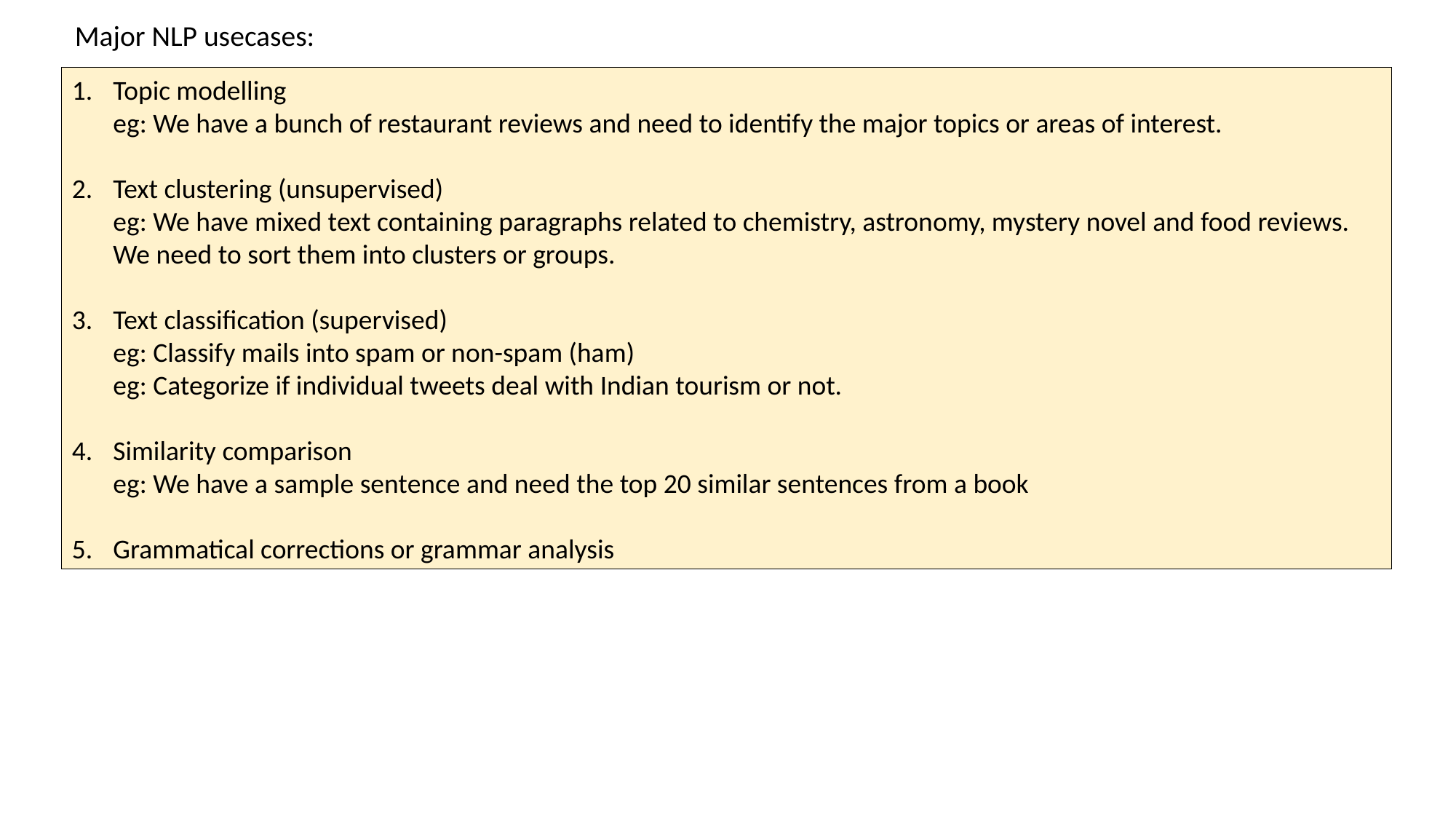

# Major NLP usecases:
Topic modelling
eg: We have a bunch of restaurant reviews and need to identify the major topics or areas of interest.
Text clustering (unsupervised)
eg: We have mixed text containing paragraphs related to chemistry, astronomy, mystery novel and food reviews. We need to sort them into clusters or groups.
Text classification (supervised)
eg: Classify mails into spam or non-spam (ham)
eg: Categorize if individual tweets deal with Indian tourism or not.
Similarity comparison
eg: We have a sample sentence and need the top 20 similar sentences from a book
Grammatical corrections or grammar analysis